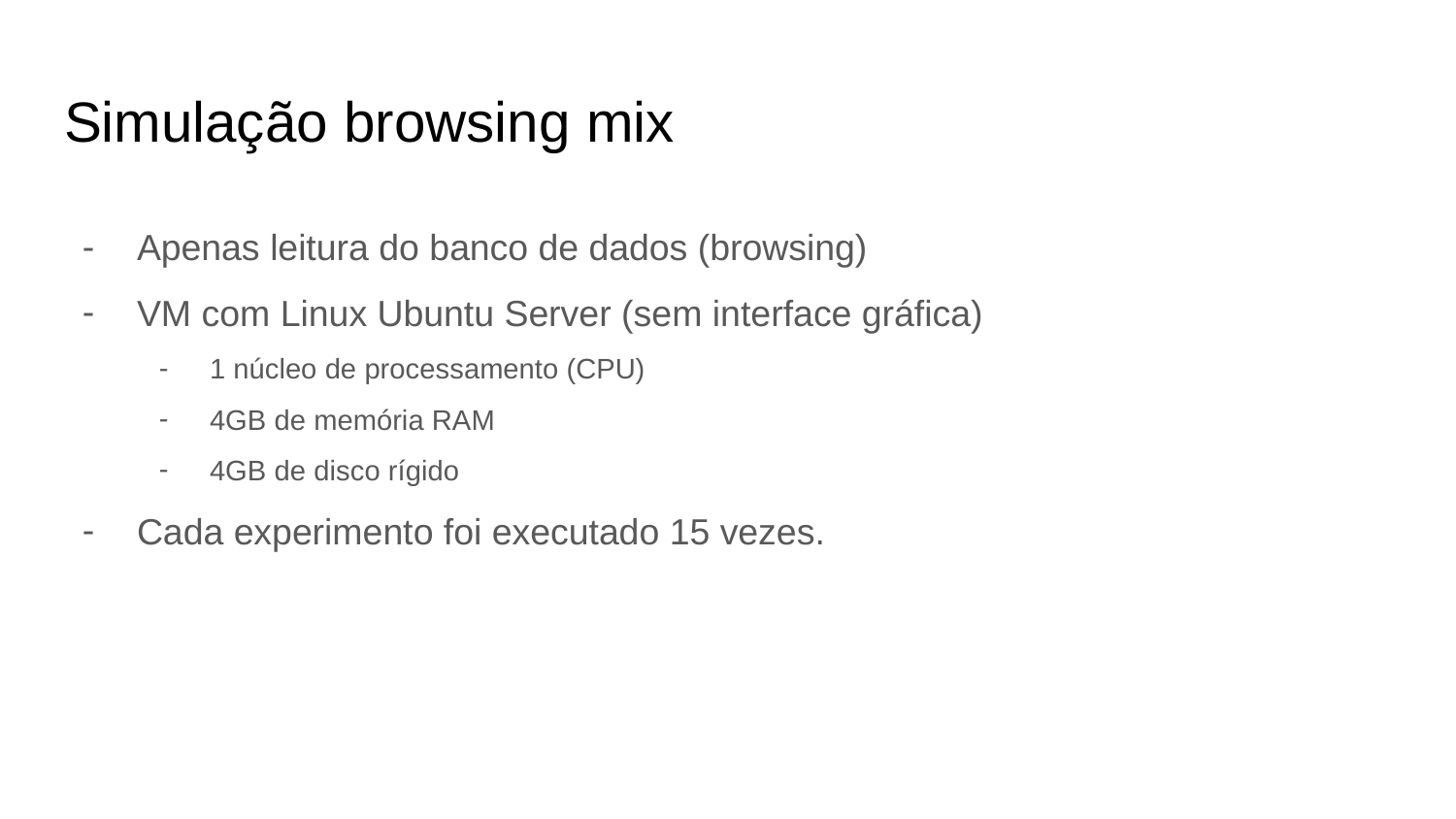

# Simulação browsing mix
Apenas leitura do banco de dados (browsing)
VM com Linux Ubuntu Server (sem interface gráfica)
1 núcleo de processamento (CPU)
4GB de memória RAM
4GB de disco rígido
Cada experimento foi executado 15 vezes.